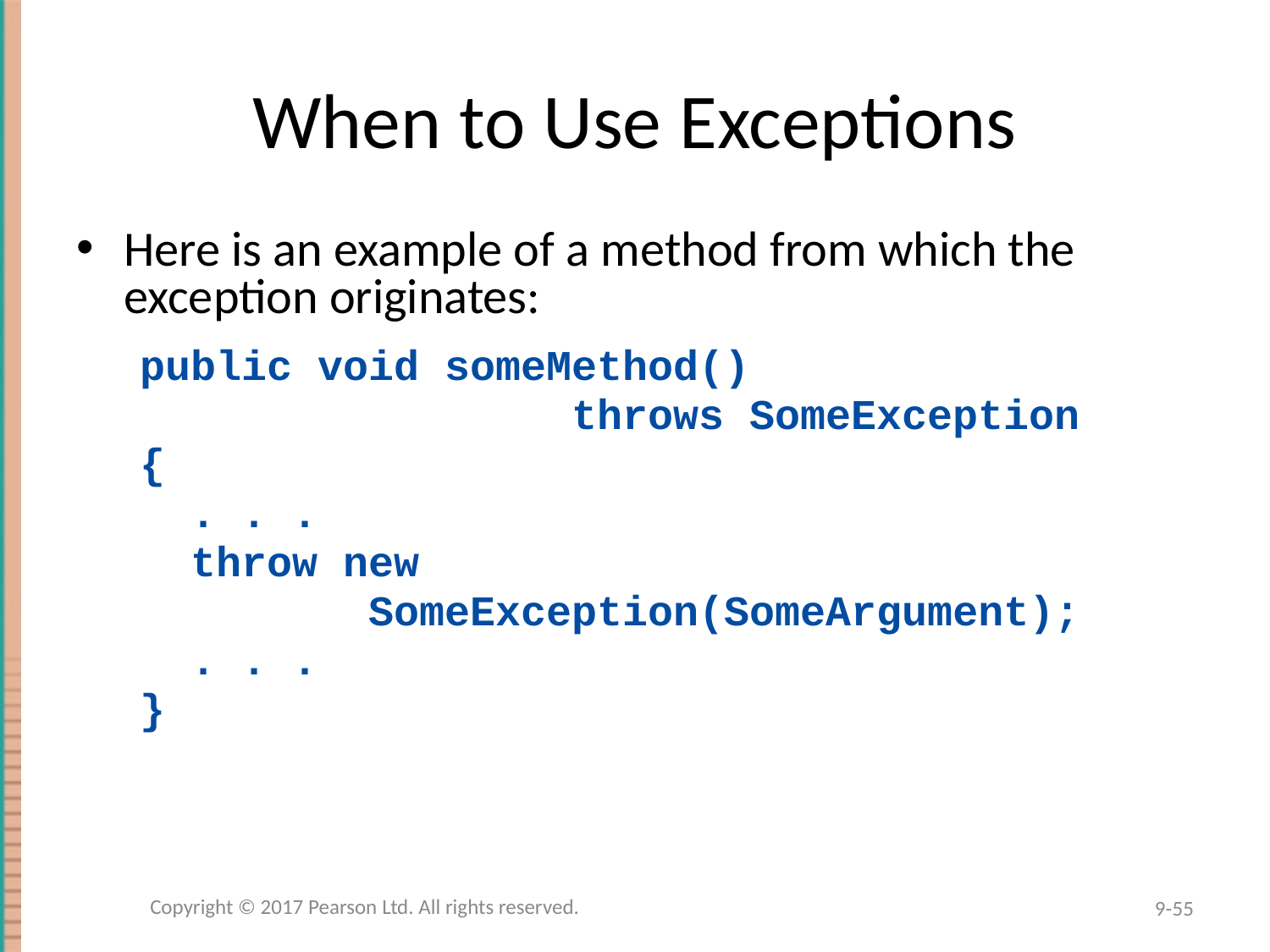

# When to Use Exceptions
Here is an example of a method from which the exception originates:

public void someMethod()
                 throws SomeException
{
  . . .
  throw new
         SomeException(SomeArgument);
  . . .
}
Copyright © 2017 Pearson Ltd. All rights reserved.
9-55